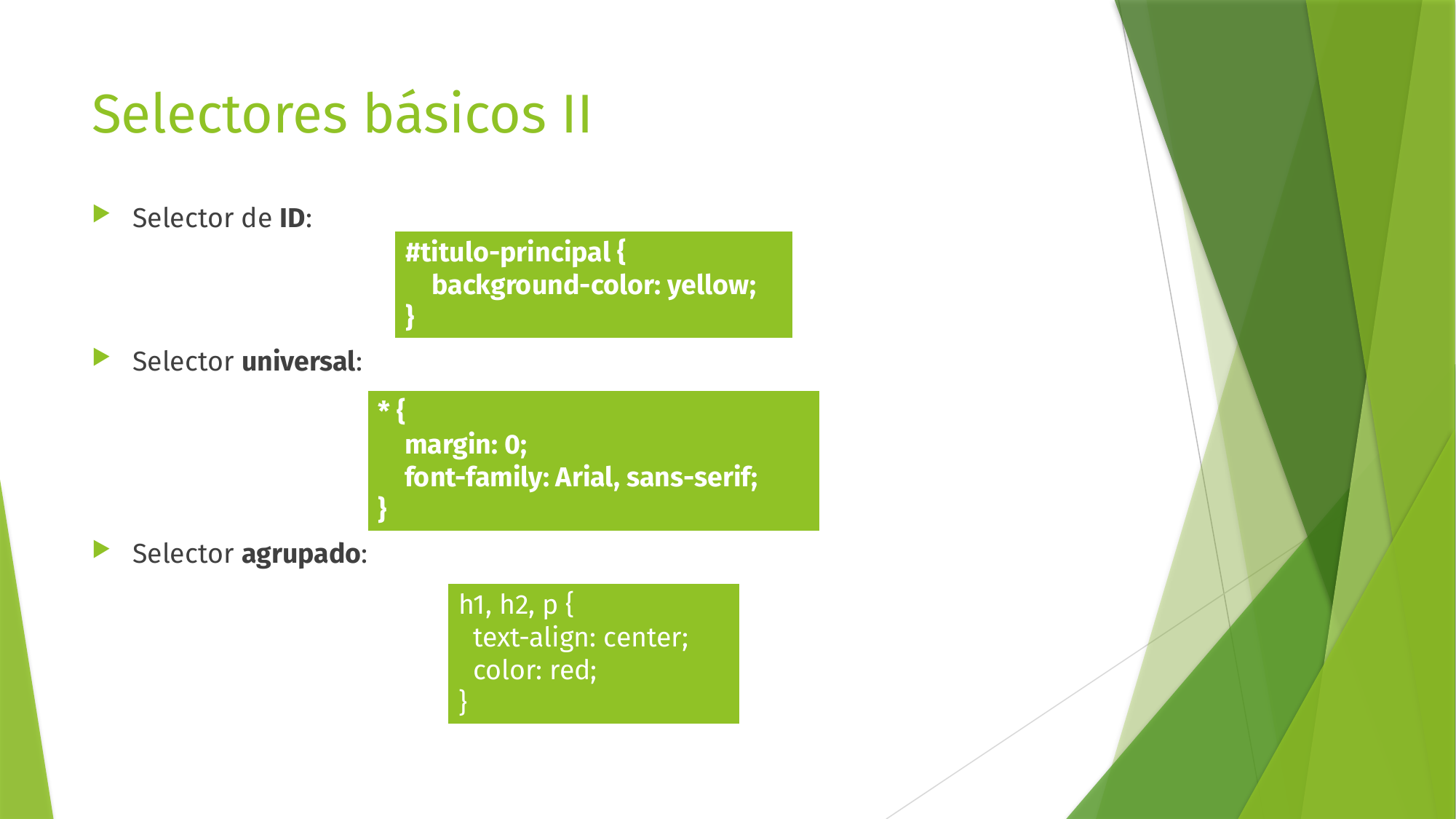

# Selectores básicos II
Selector de ID:

Selector universal:

Selector agrupado:

| #titulo-principal { background-color: yellow; } |
| --- |
| \* { margin: 0; font-family: Arial, sans-serif; } |
| --- |
| h1, h2, p {   text-align: center;   color: red; } |
| --- |